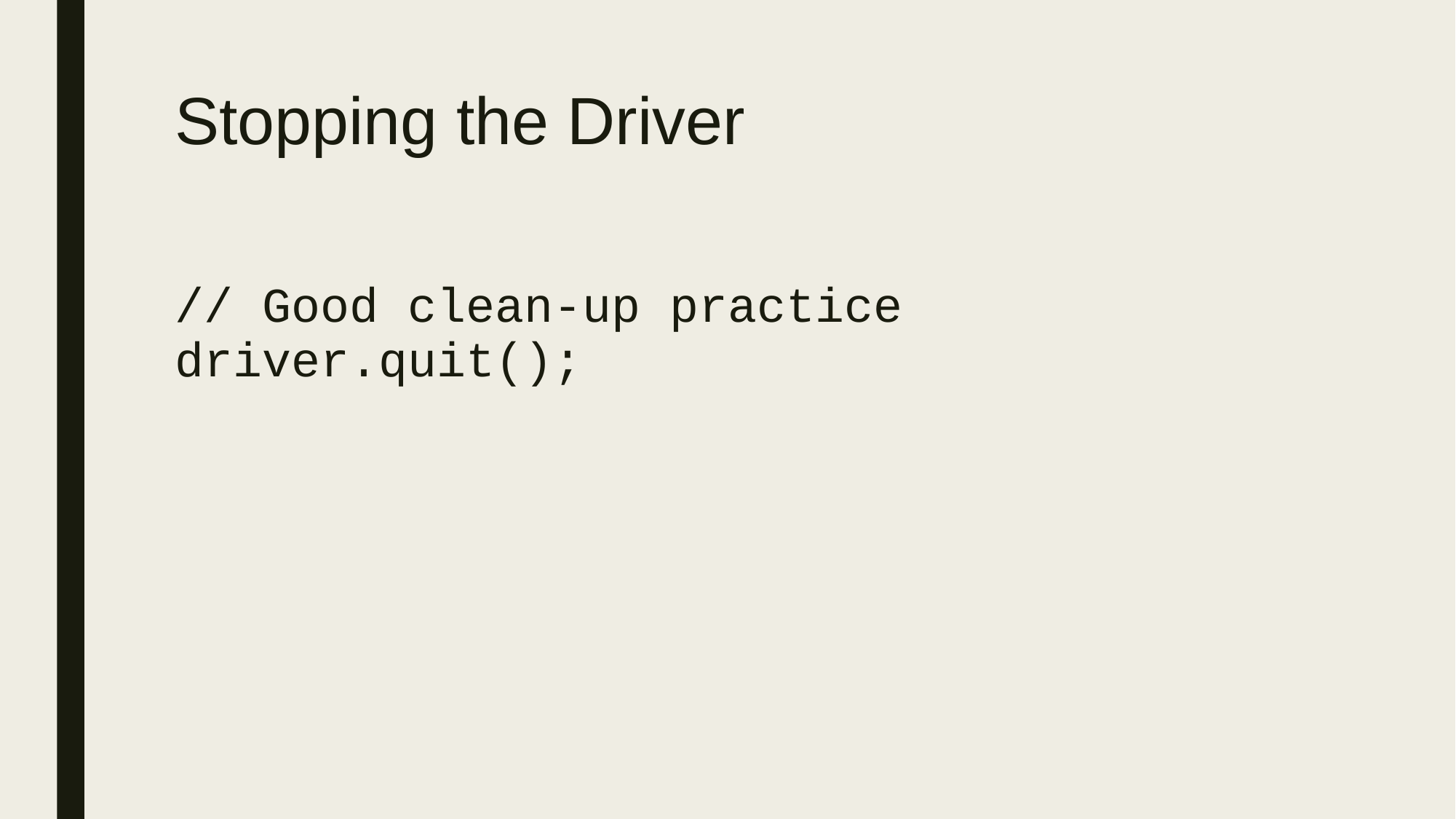

# Stopping the Driver
// Good clean-up practice
driver.quit();